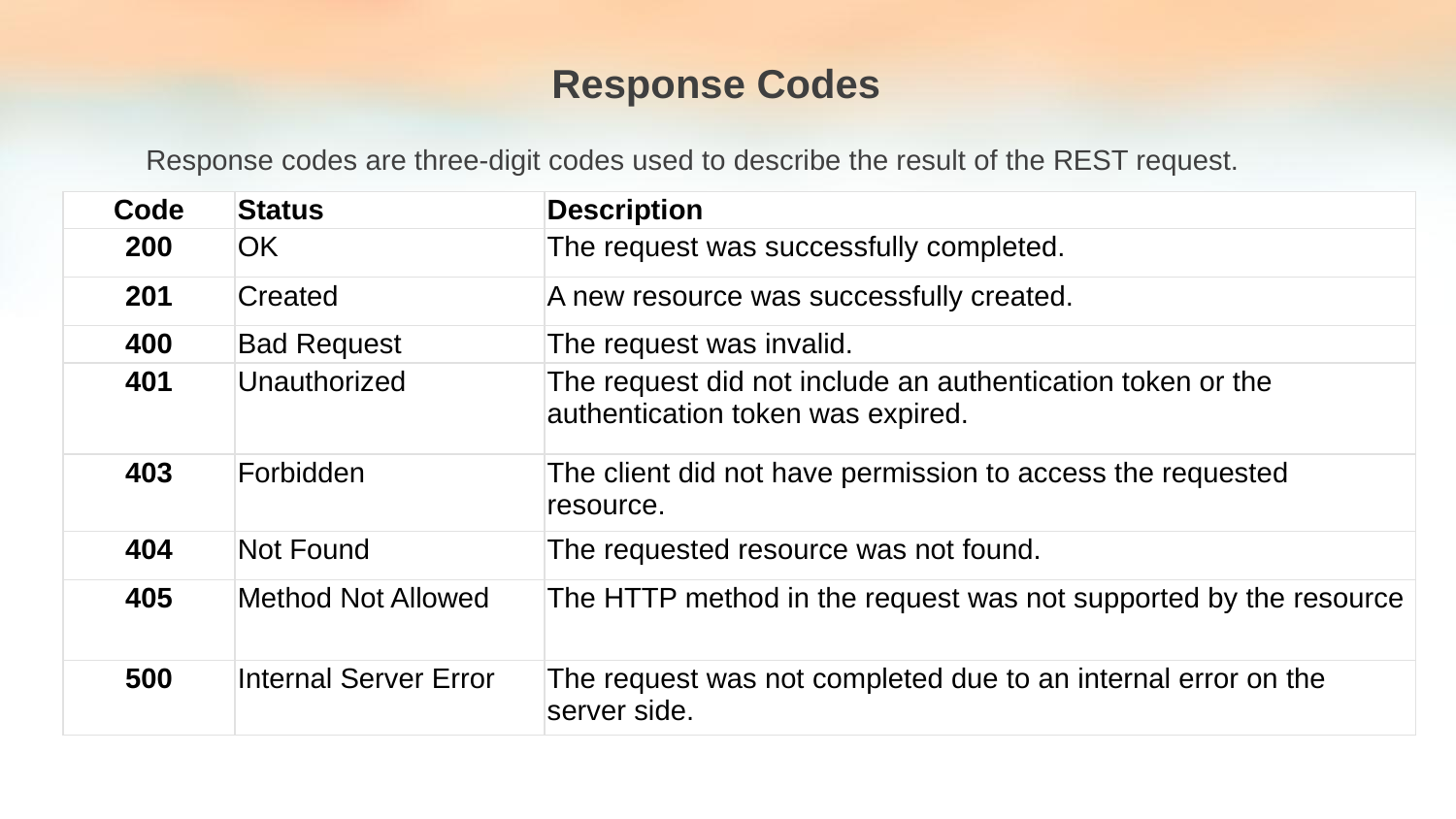

Response Codes
Response codes are three-digit codes used to describe the result of the REST request.

| Code | Status | Description |
| --- | --- | --- |
| 200 | OK | The request was successfully completed. |
| 201 | Created | A new resource was successfully created. |
| 400 | Bad Request | The request was invalid. |
| 401 | Unauthorized | The request did not include an authentication token or the authentication token was expired. |
| 403 | Forbidden | The client did not have permission to access the requested resource. |
| 404 | Not Found | The requested resource was not found. |
| 405 | Method Not Allowed | The HTTP method in the request was not supported by the resource |
| 500 | Internal Server Error | The request was not completed due to an internal error on the server side. |